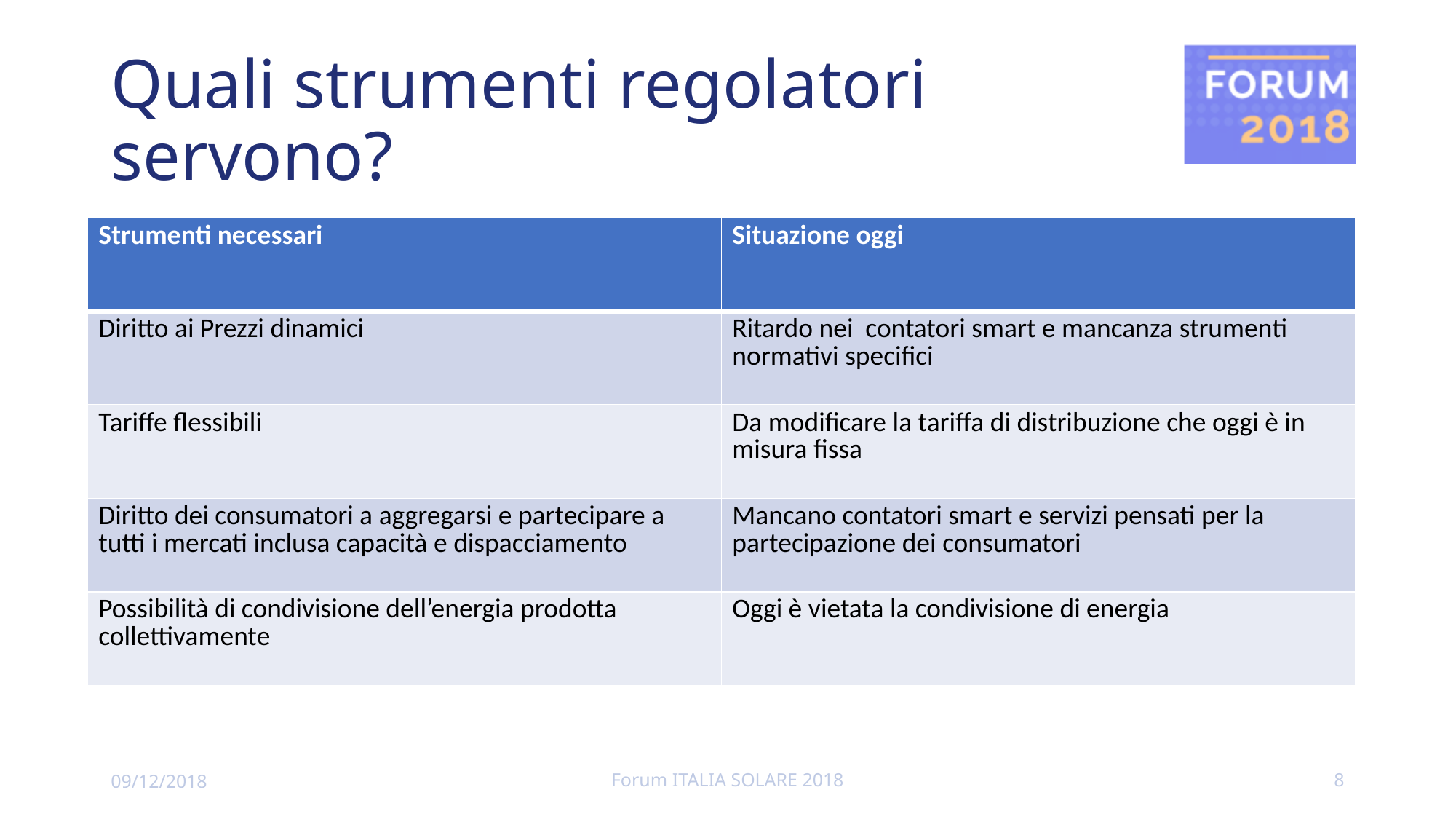

# Quali strumenti regolatori  servono?
| Strumenti necessari | Situazione oggi |
| --- | --- |
| Diritto ai Prezzi dinamici | Ritardo nei contatori smart e mancanza strumenti normativi specifici |
| Tariffe flessibili | Da modificare la tariffa di distribuzione che oggi è in misura fissa |
| Diritto dei consumatori a aggregarsi e partecipare a tutti i mercati inclusa capacità e dispacciamento | Mancano contatori smart e servizi pensati per la partecipazione dei consumatori |
| Possibilità di condivisione dell’energia prodotta collettivamente | Oggi è vietata la condivisione di energia |
09/12/2018
Forum ITALIA SOLARE 2018
8